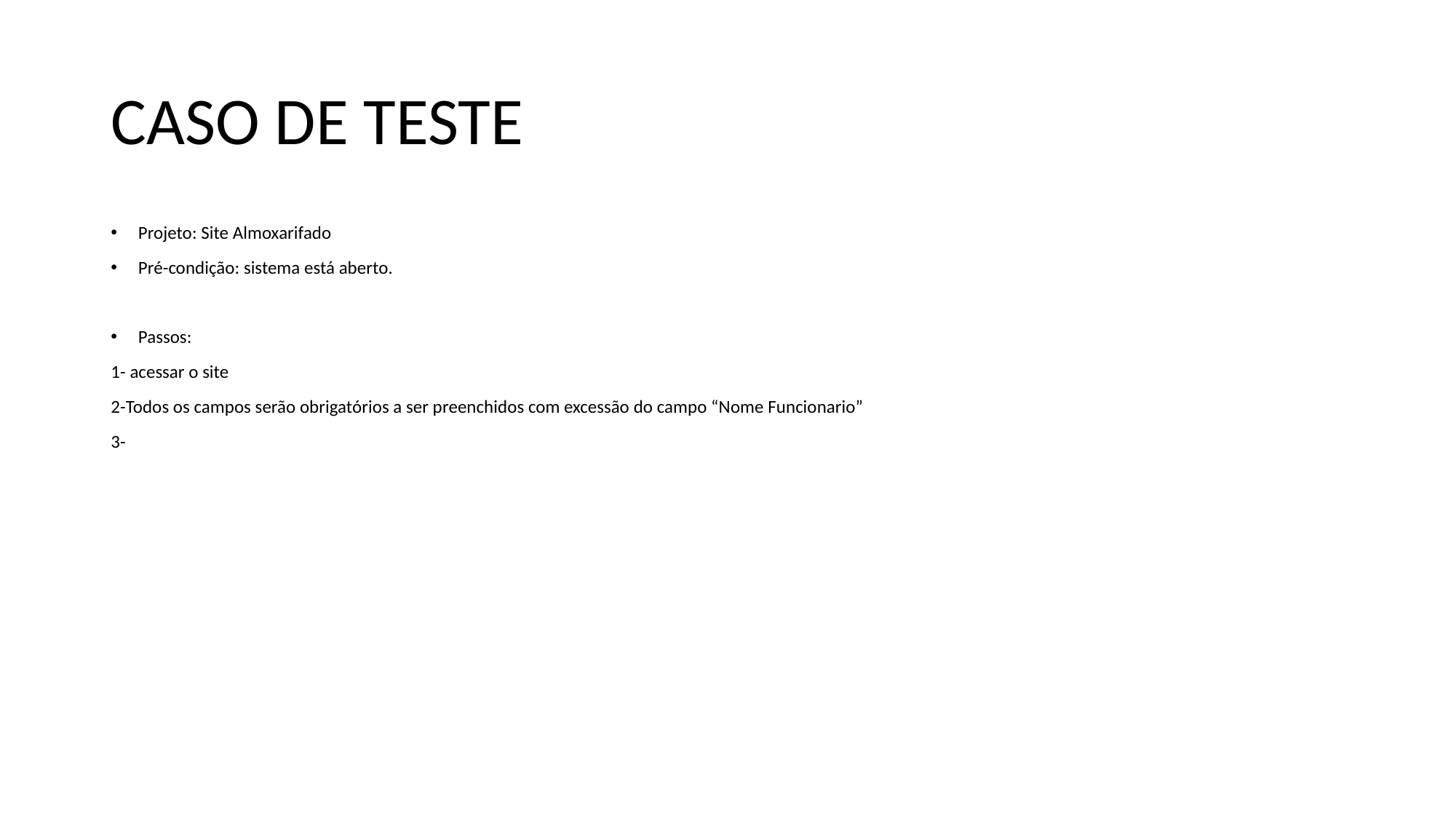

# CASO DE TESTE
Projeto: Site Almoxarifado
Pré-condição: sistema está aberto.

Passos:
1- acessar o site
2-Todos os campos serão obrigatórios a ser preenchidos com excessão do campo “Nome Funcionario”
3-